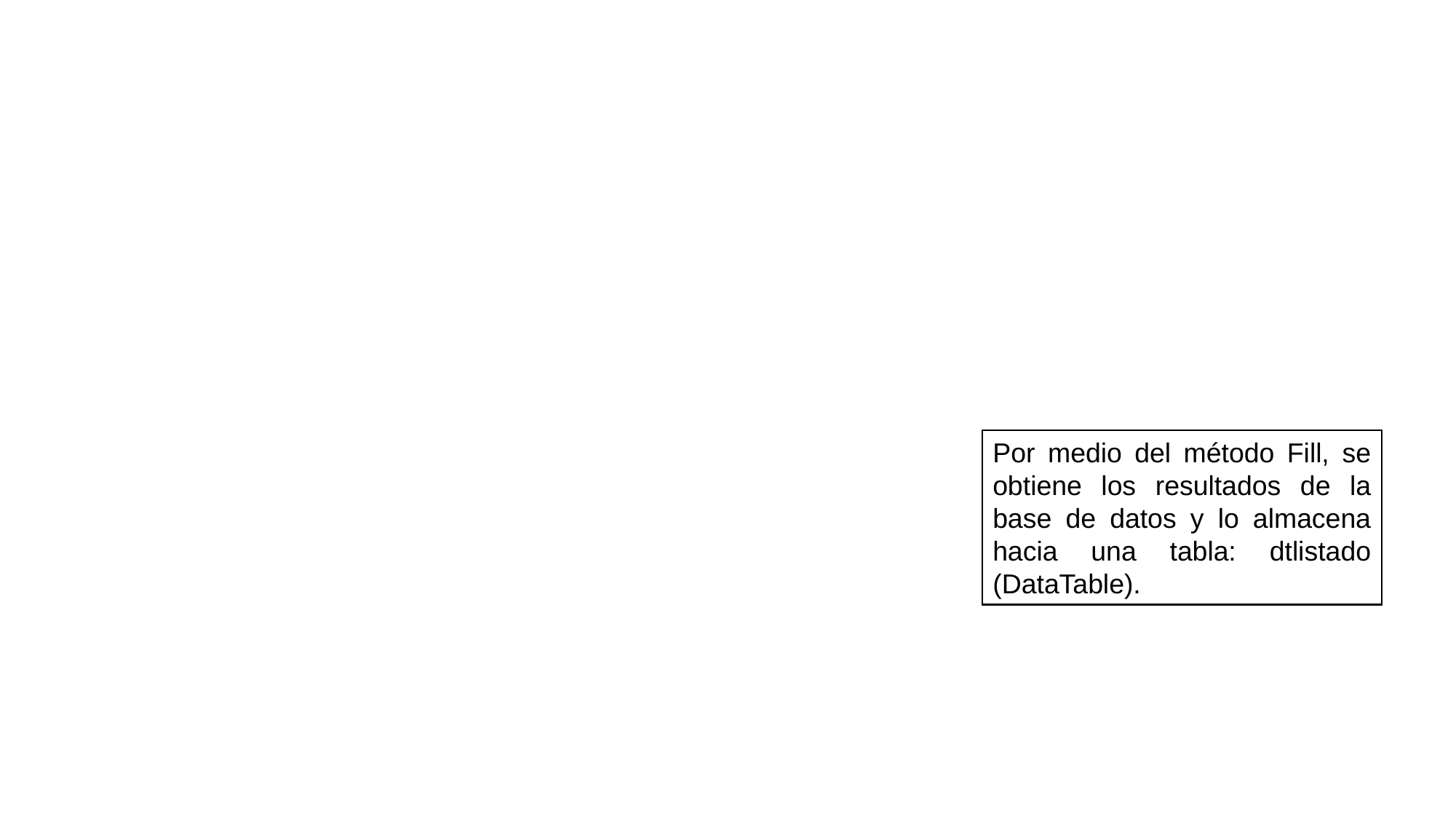

Por medio del método Fill, se obtiene los resultados de la base de datos y lo almacena hacia una tabla: dtlistado (DataTable).